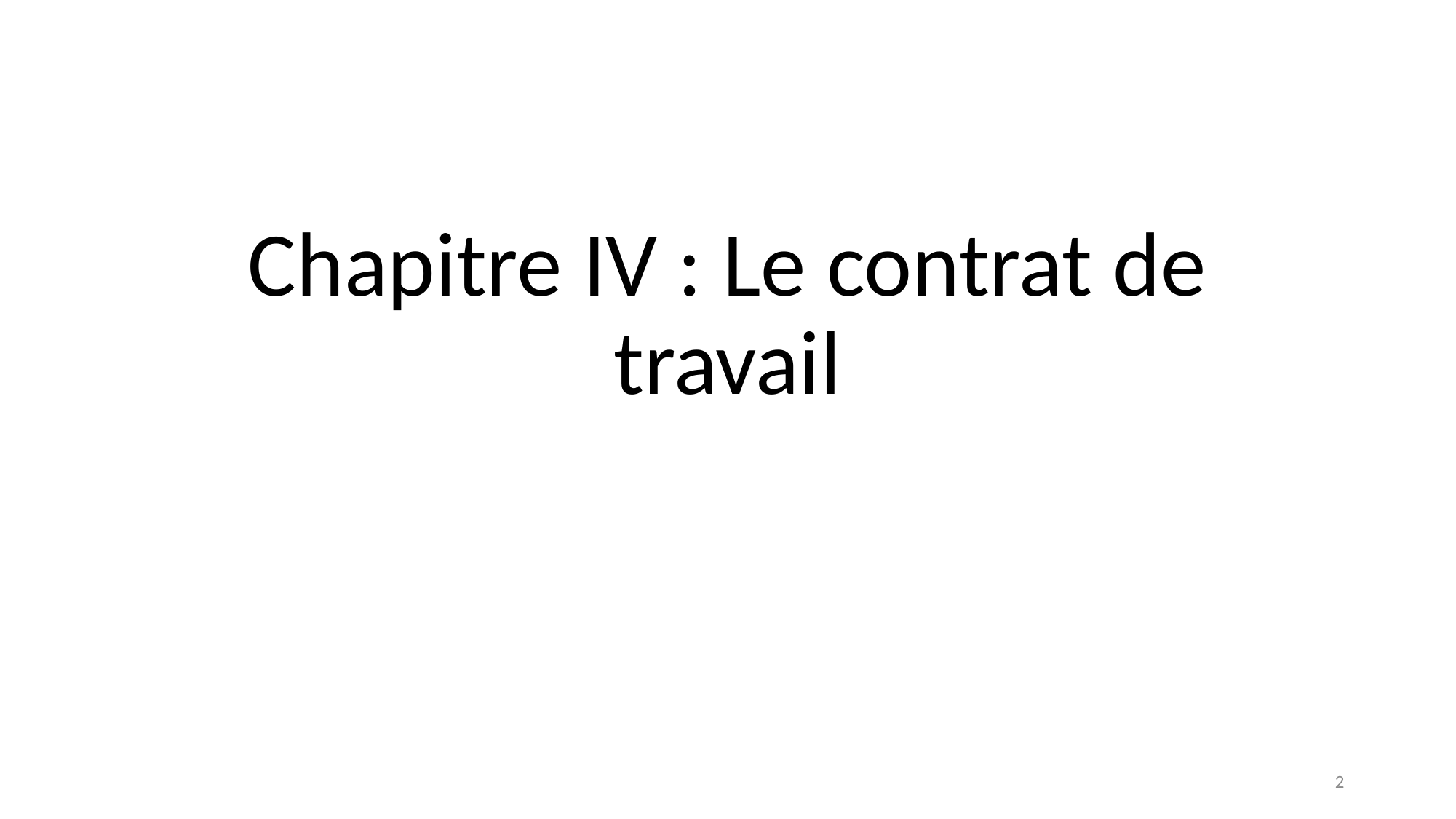

# Chapitre IV : Le contrat de travail

2